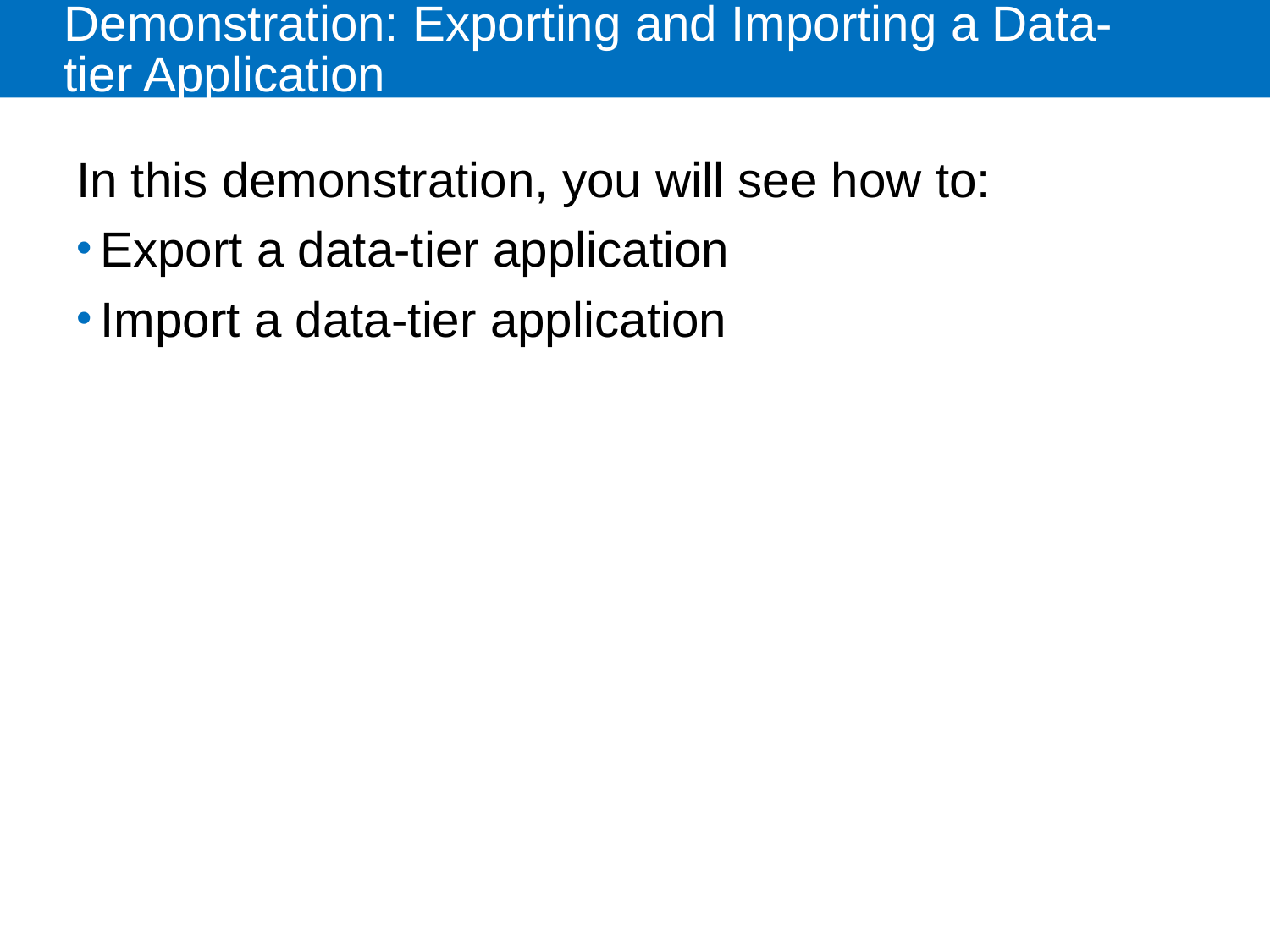

# Demonstration: Exporting and Importing a Data-tier Application
In this demonstration, you will see how to:
Export a data-tier application
Import a data-tier application